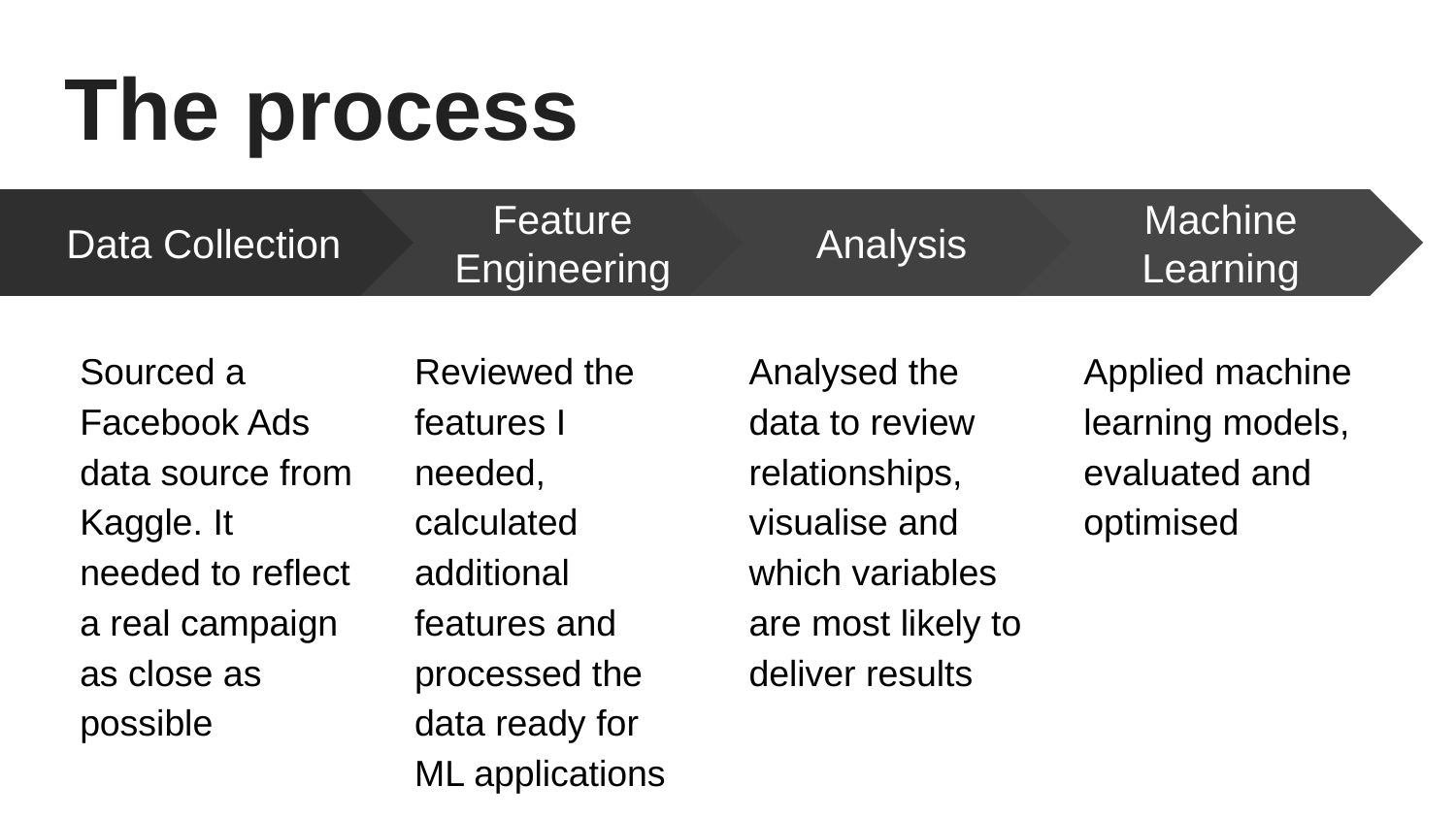

# The process
Feature Engineering
Reviewed the features I needed, calculated additional features and processed the data ready for ML applications
Analysis
Analysed the data to review relationships, visualise and which variables are most likely to deliver results
Machine Learning
Applied machine learning models, evaluated and optimised
Data Collection
Sourced a Facebook Ads data source from Kaggle. It needed to reflect a real campaign as close as possible